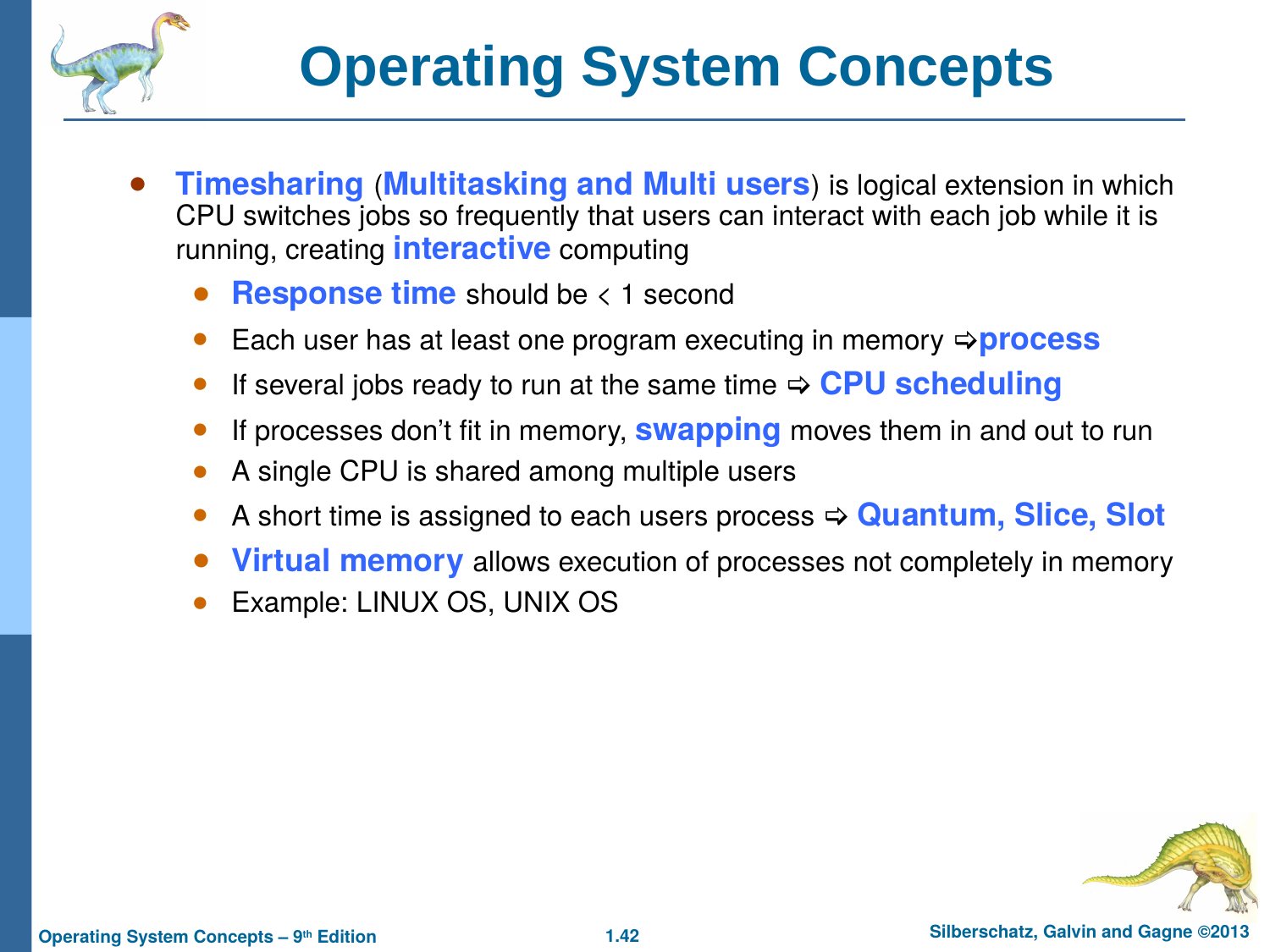

Operating System Concepts

Timesharing (Multitasking and Multi users) is logical extension in which CPU switches jobs so frequently that users can interact with each job while it is running, creating interactive computing
Response time should be < 1 second
Each user has at least one program executing in memory 🢡process
If several jobs ready to run at the same time 🢡 CPU scheduling
If processes don’t fit in memory, swapping moves them in and out to run
A single CPU is shared among multiple users
A short time is assigned to each users process 🢡 Quantum, Slice, Slot
Virtual memory allows execution of processes not completely in memory
Example: LINUX OS, UNIX OS